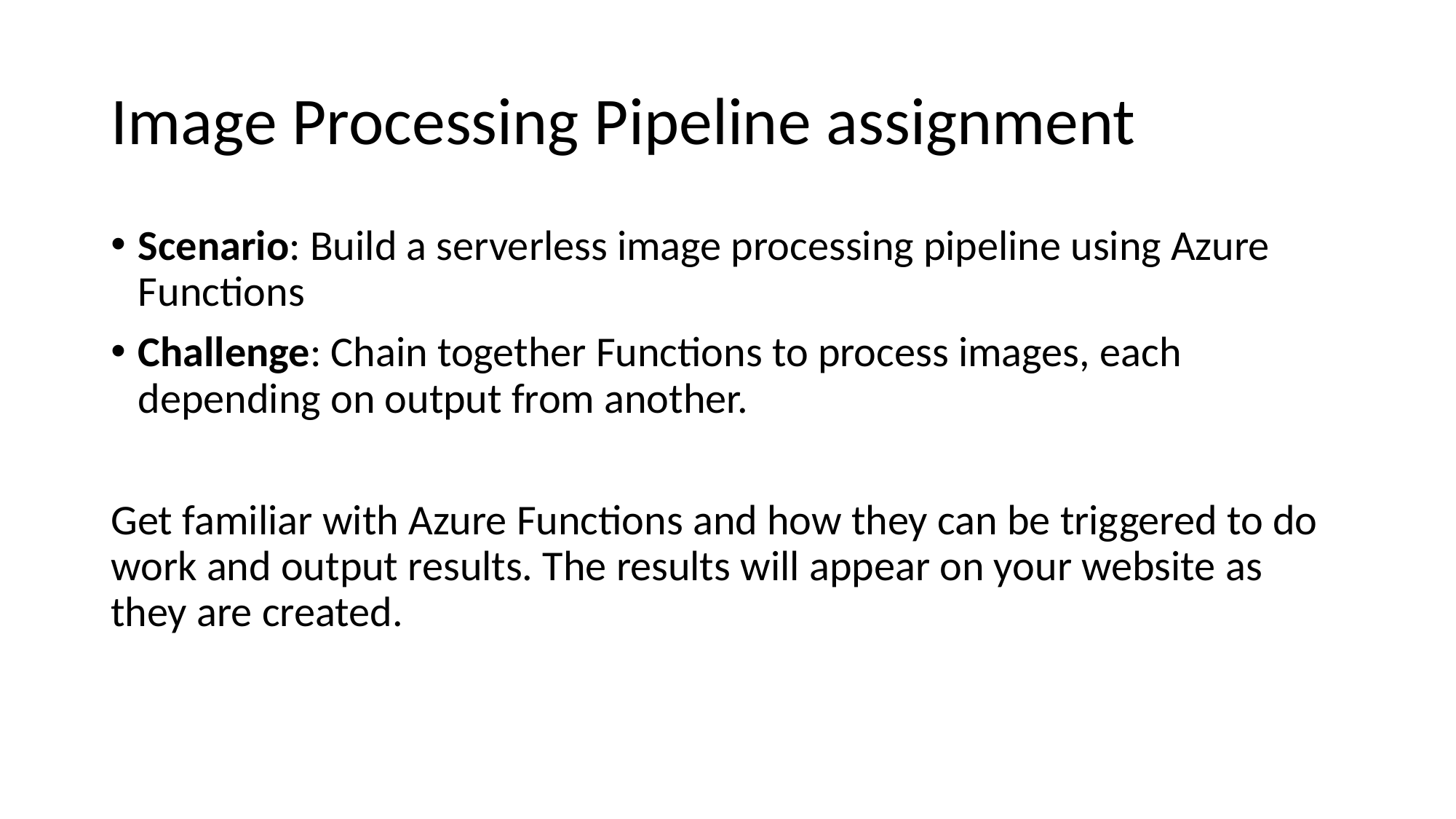

# Image Processing Pipeline assignment
Scenario: Build a serverless image processing pipeline using Azure Functions
Challenge: Chain together Functions to process images, each depending on output from another.

Get familiar with Azure Functions and how they can be triggered to do work and output results. The results will appear on your website as they are created.